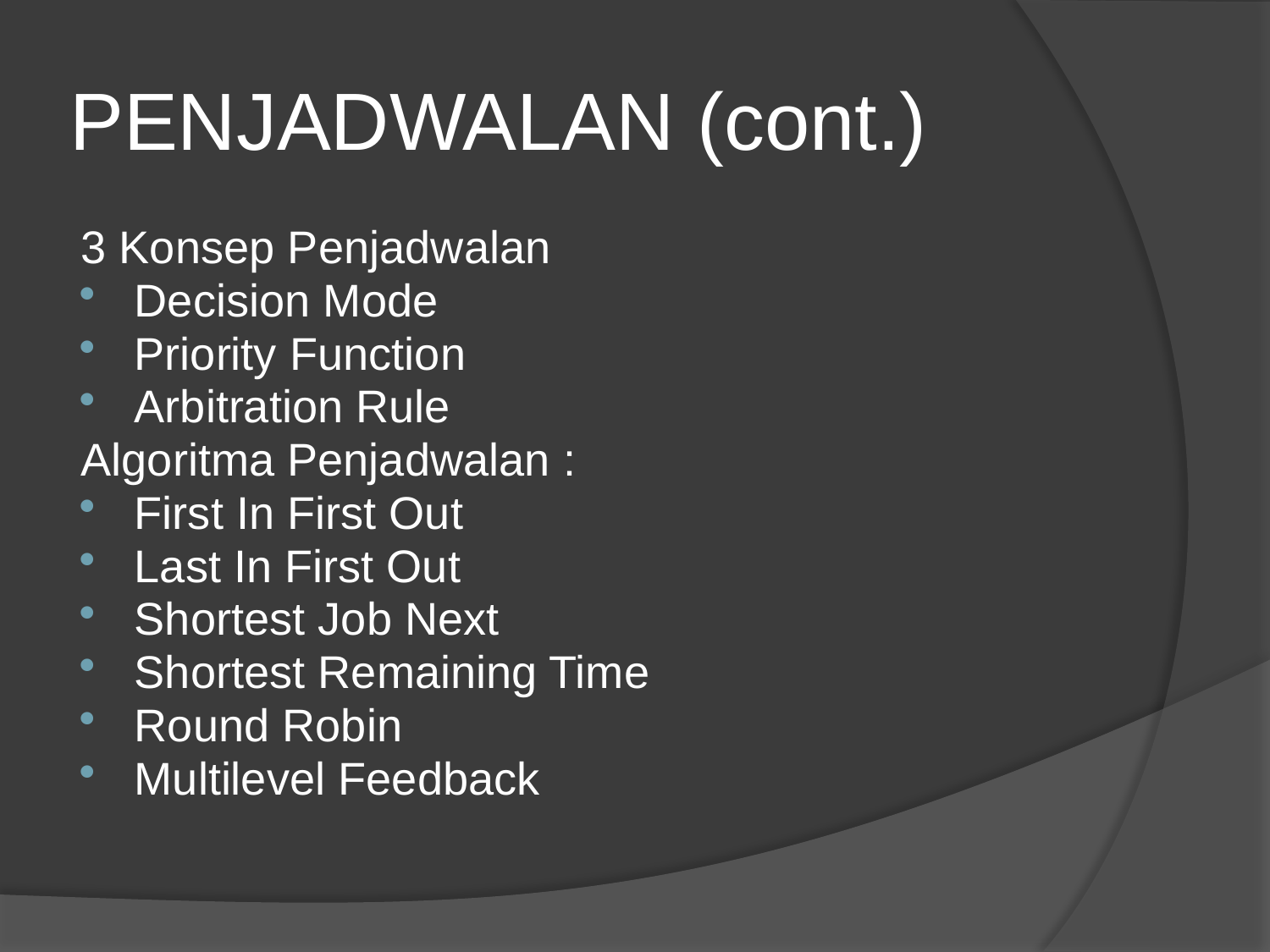

# PENJADWALAN (cont.)
3 Konsep Penjadwalan
Decision Mode
Priority Function
Arbitration Rule
Algoritma Penjadwalan :
First In First Out
Last In First Out
Shortest Job Next
Shortest Remaining Time
Round Robin
Multilevel Feedback